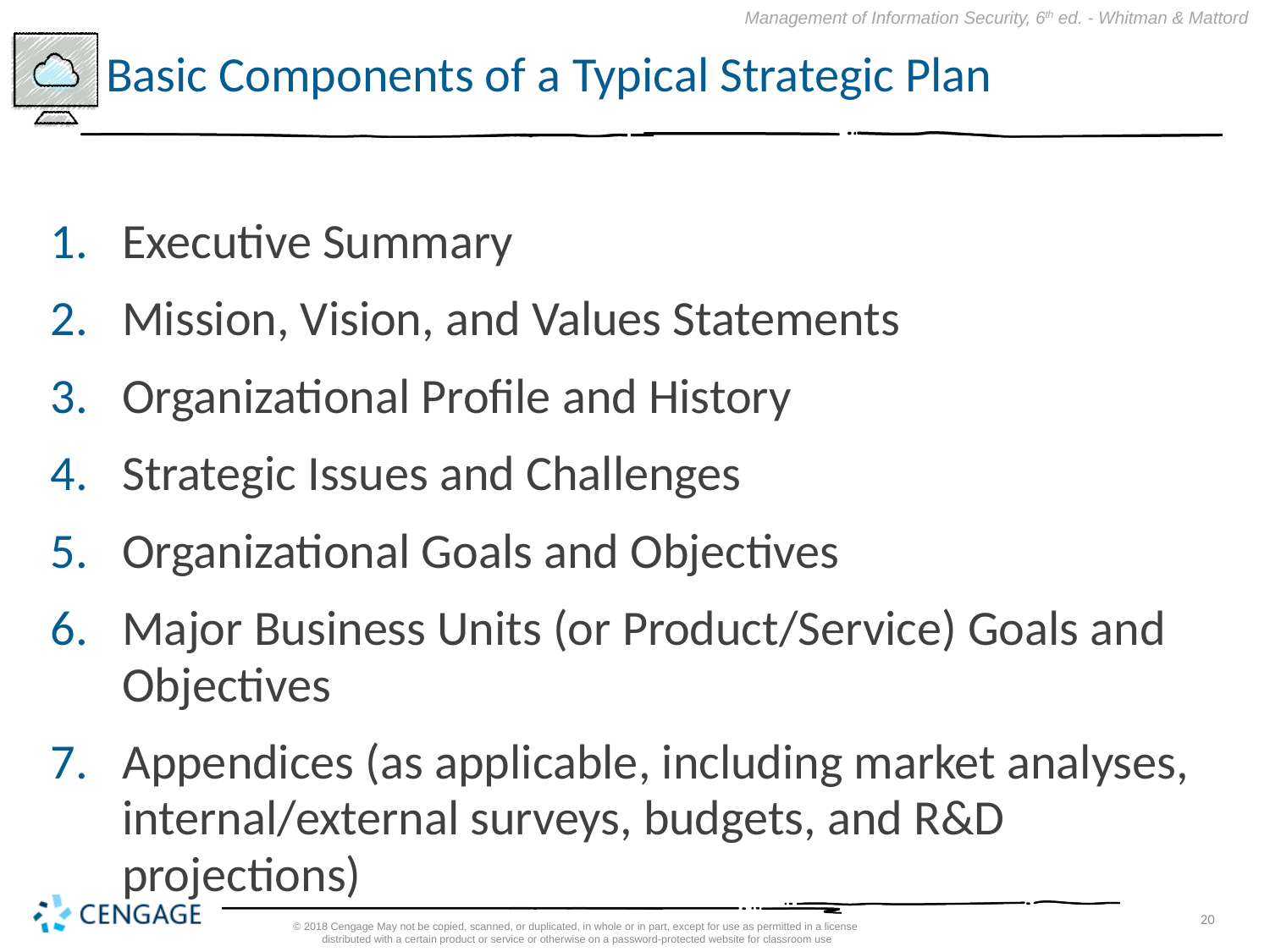

# Basic Components of a Typical Strategic Plan
Executive Summary
Mission, Vision, and Values Statements
Organizational Profile and History
Strategic Issues and Challenges
Organizational Goals and Objectives
Major Business Units (or Product/Service) Goals and Objectives
Appendices (as applicable, including market analyses, internal/external surveys, budgets, and R&D projections)